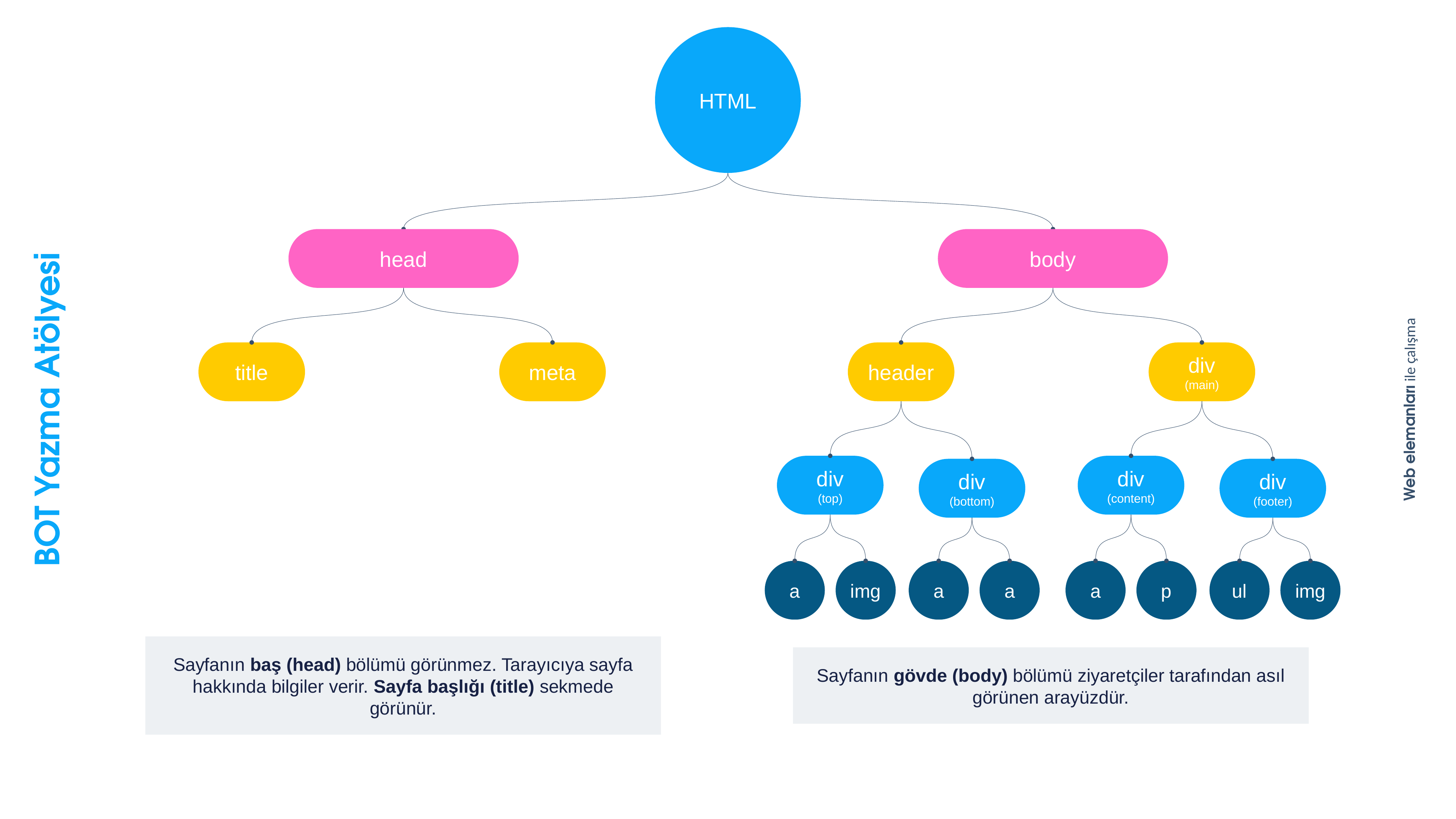

HTML
head
body
title
meta
header
div
(main)
div
(top)
div
(content)
div
(bottom)
div
(footer)
a
img
a
p
a
a
ul
img
Sayfanın baş (head) bölümü görünmez. Tarayıcıya sayfa hakkında bilgiler verir. Sayfa başlığı (title) sekmede görünür.
Sayfanın gövde (body) bölümü ziyaretçiler tarafından asıl görünen arayüzdür.